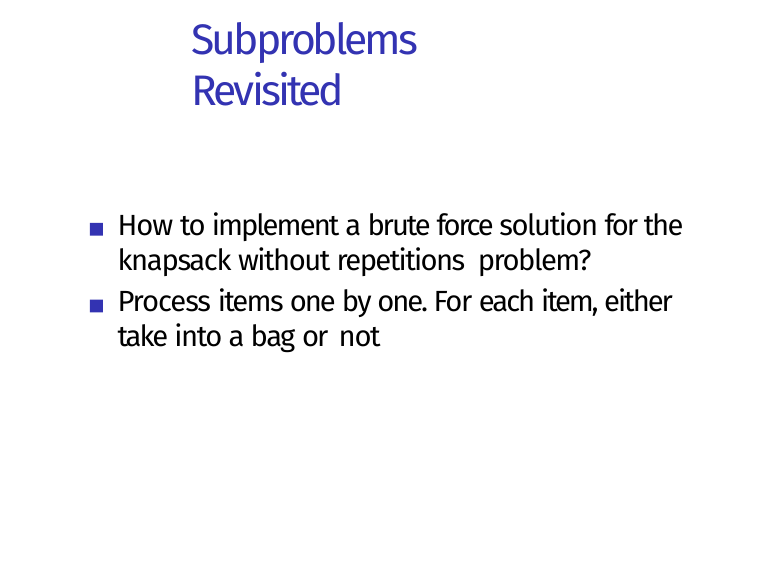

# Subproblems Revisited
How to implement a brute force solution for the  knapsack without repetitions problem?
Process items one by one. For each item, either  take into a bag or not